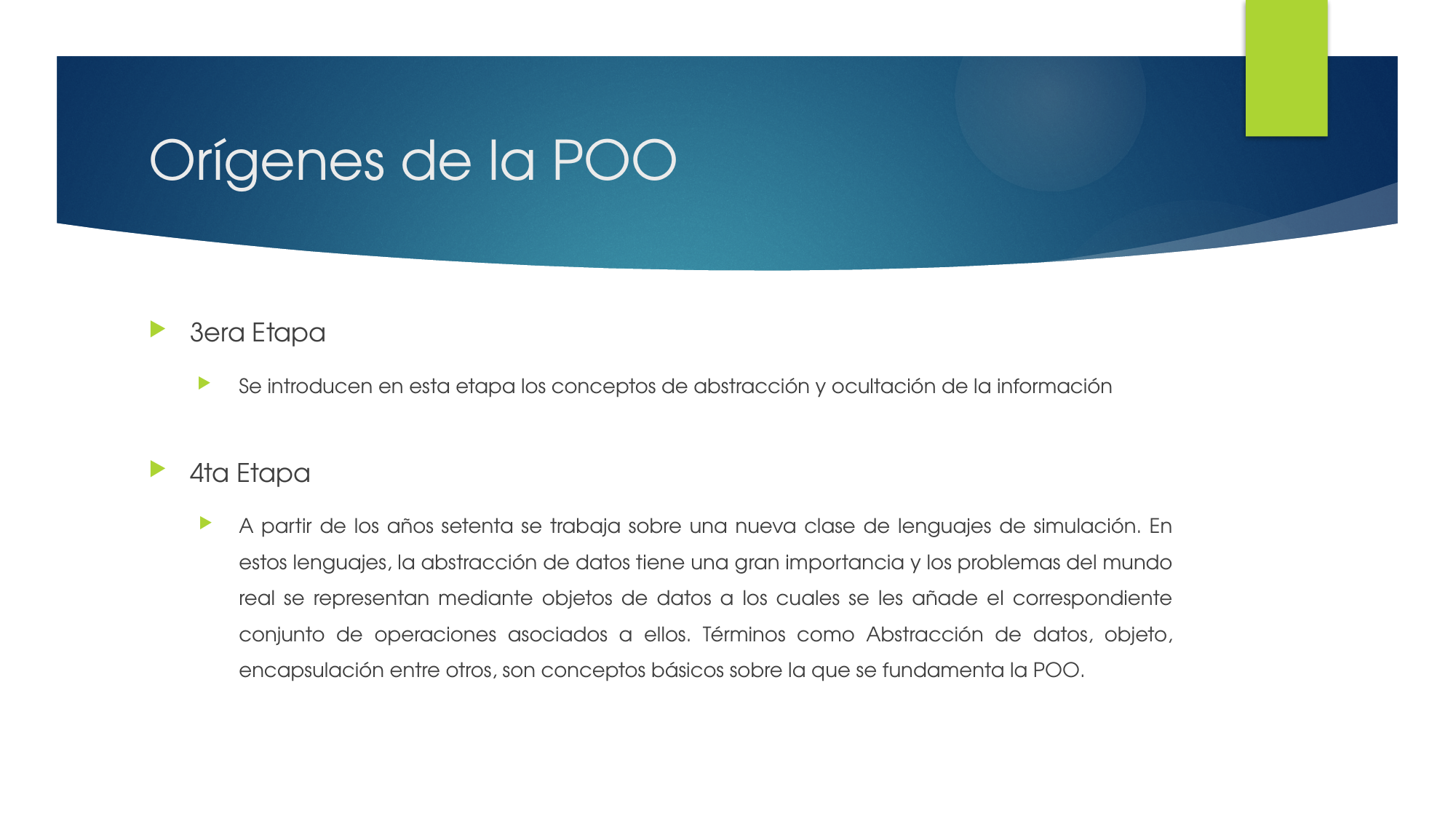

# Orígenes de la POO
3era Etapa
Se introducen en esta etapa los conceptos de abstracción y ocultación de la información

4ta Etapa
A partir de los años setenta se trabaja sobre una nueva clase de lenguajes de simulación. En estos lenguajes, la abstracción de datos tiene una gran importancia y los problemas del mundo real se representan mediante objetos de datos a los cuales se les añade el correspondiente conjunto de operaciones asociados a ellos. Términos como Abstracción de datos, objeto, encapsulación entre otros, son conceptos básicos sobre la que se fundamenta la POO.